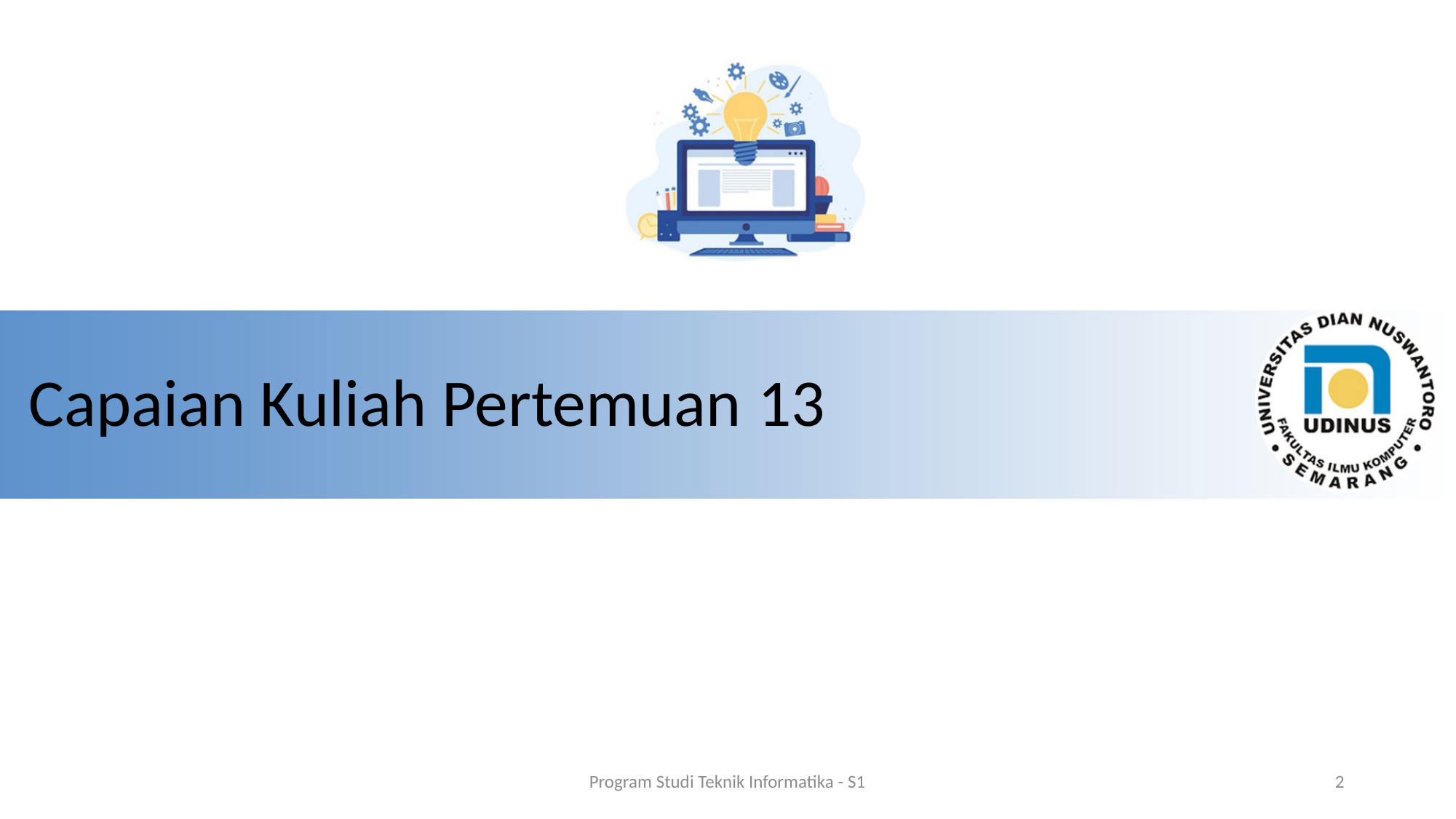

# Capaian Kuliah Pertemuan 13
Program Studi Teknik Informatika - S1
2